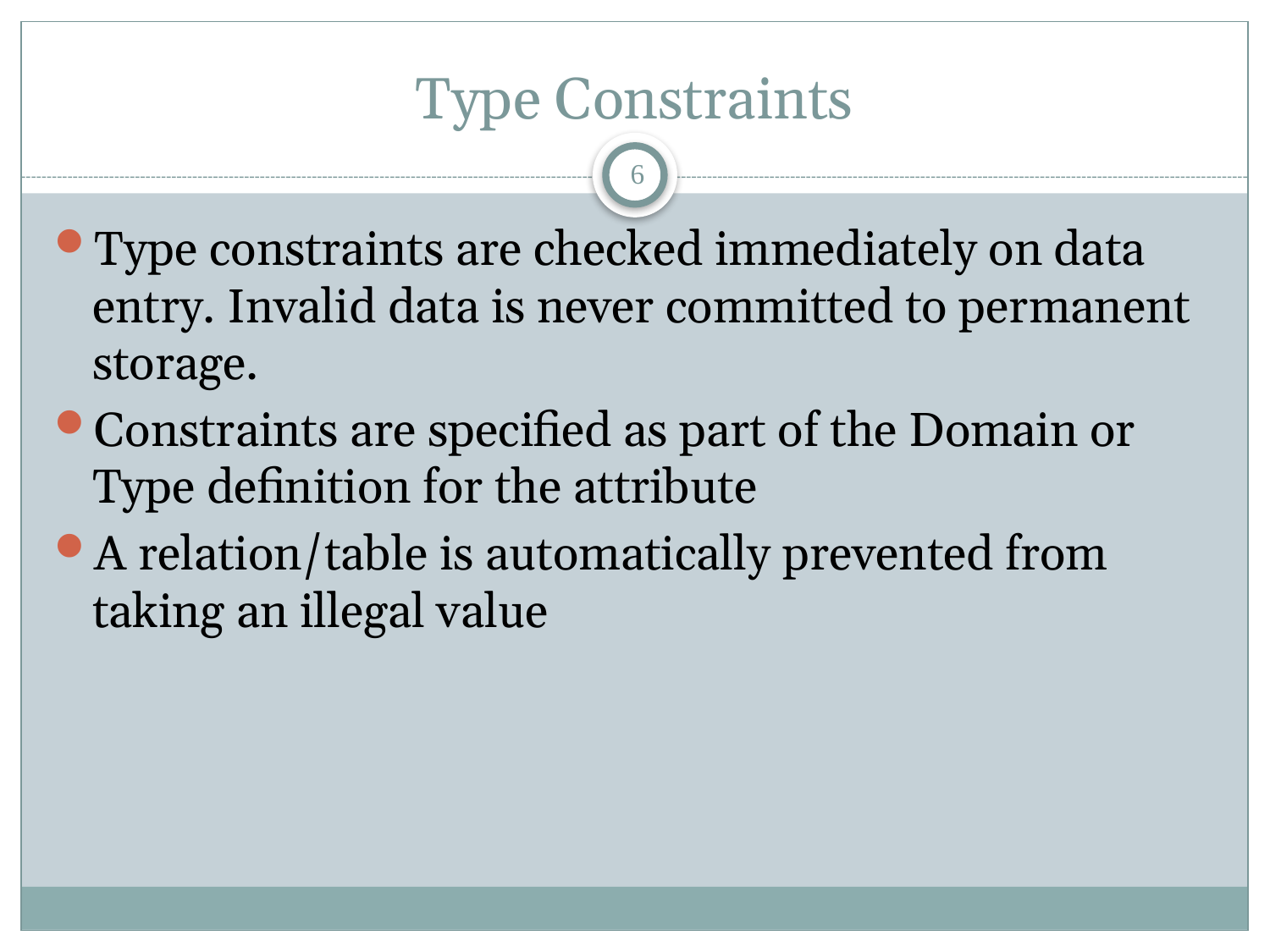

# Type Constraints
6
Type constraints are checked immediately on data entry. Invalid data is never committed to permanent storage.
Constraints are specified as part of the Domain or Type definition for the attribute
A relation/table is automatically prevented from taking an illegal value